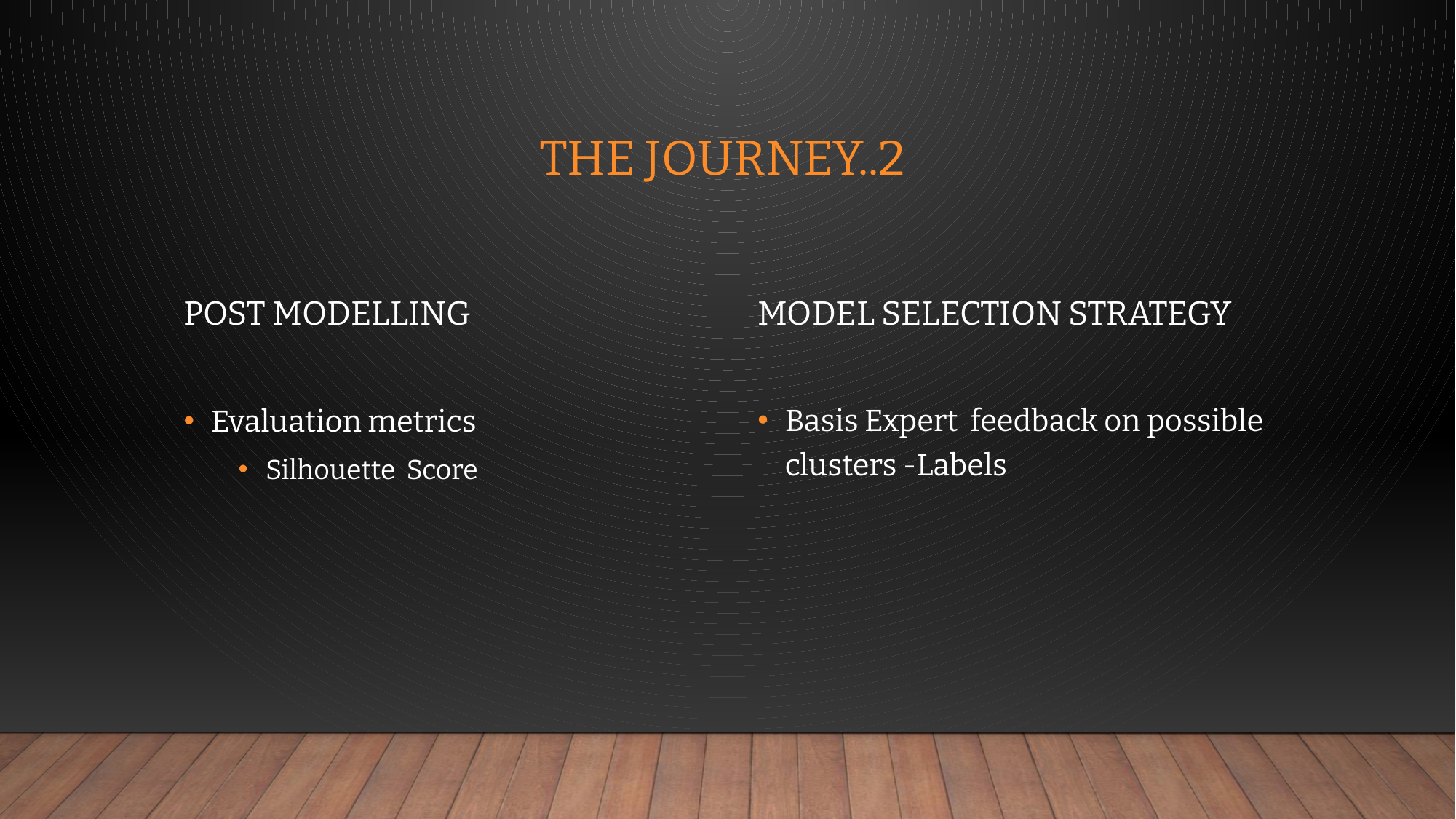

# THE JOURNEY..2
POST MODELLING
MODEL SELECTION STRATEGY

Basis Expert  feedback on possible clusters -Labels

Evaluation metrics
Silhouette  Score